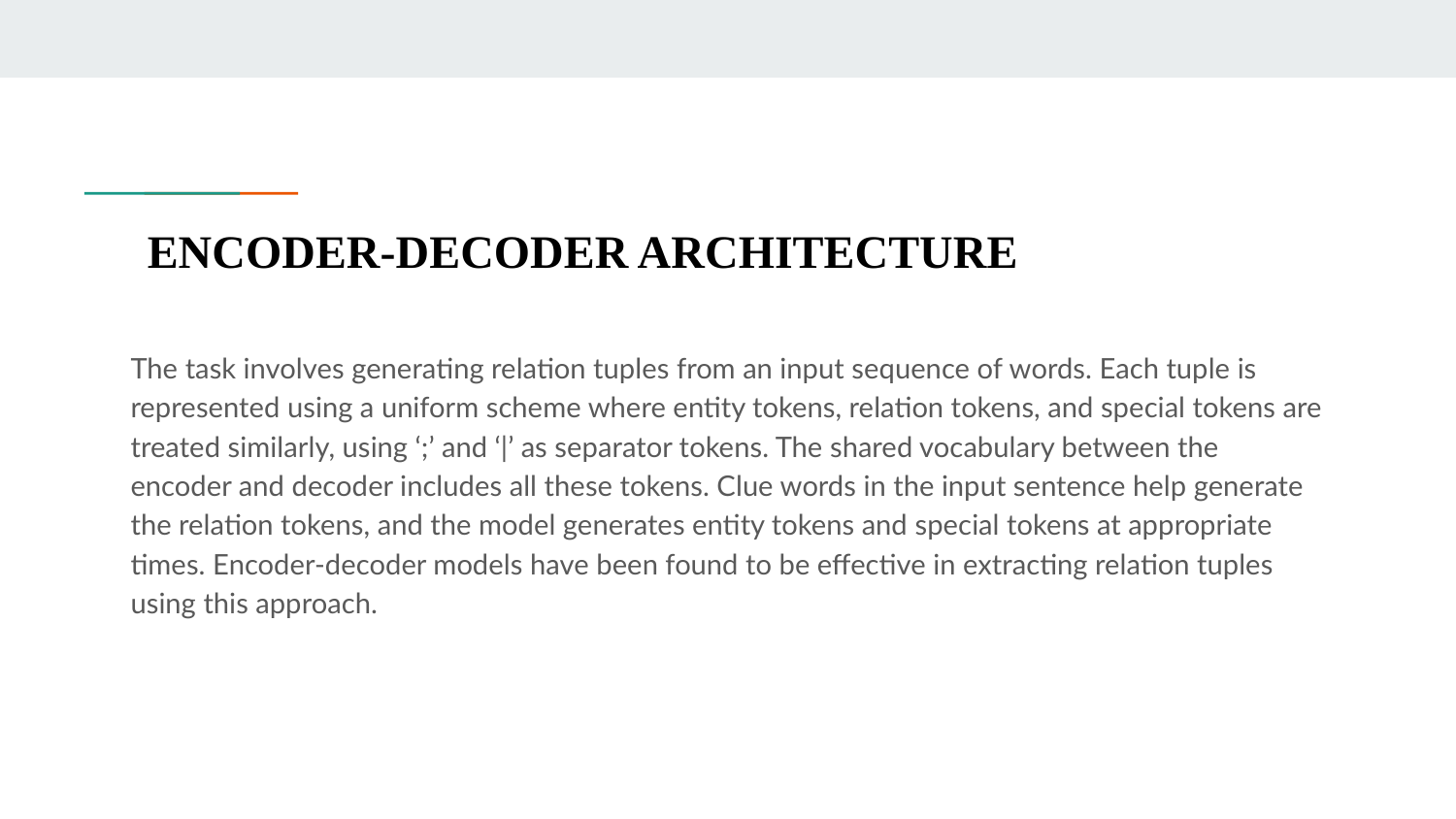

# ENCODER-DECODER ARCHITECTURE
The task involves generating relation tuples from an input sequence of words. Each tuple is represented using a uniform scheme where entity tokens, relation tokens, and special tokens are treated similarly, using ‘;’ and ‘|’ as separator tokens. The shared vocabulary between the encoder and decoder includes all these tokens. Clue words in the input sentence help generate the relation tokens, and the model generates entity tokens and special tokens at appropriate times. Encoder-decoder models have been found to be effective in extracting relation tuples using this approach.